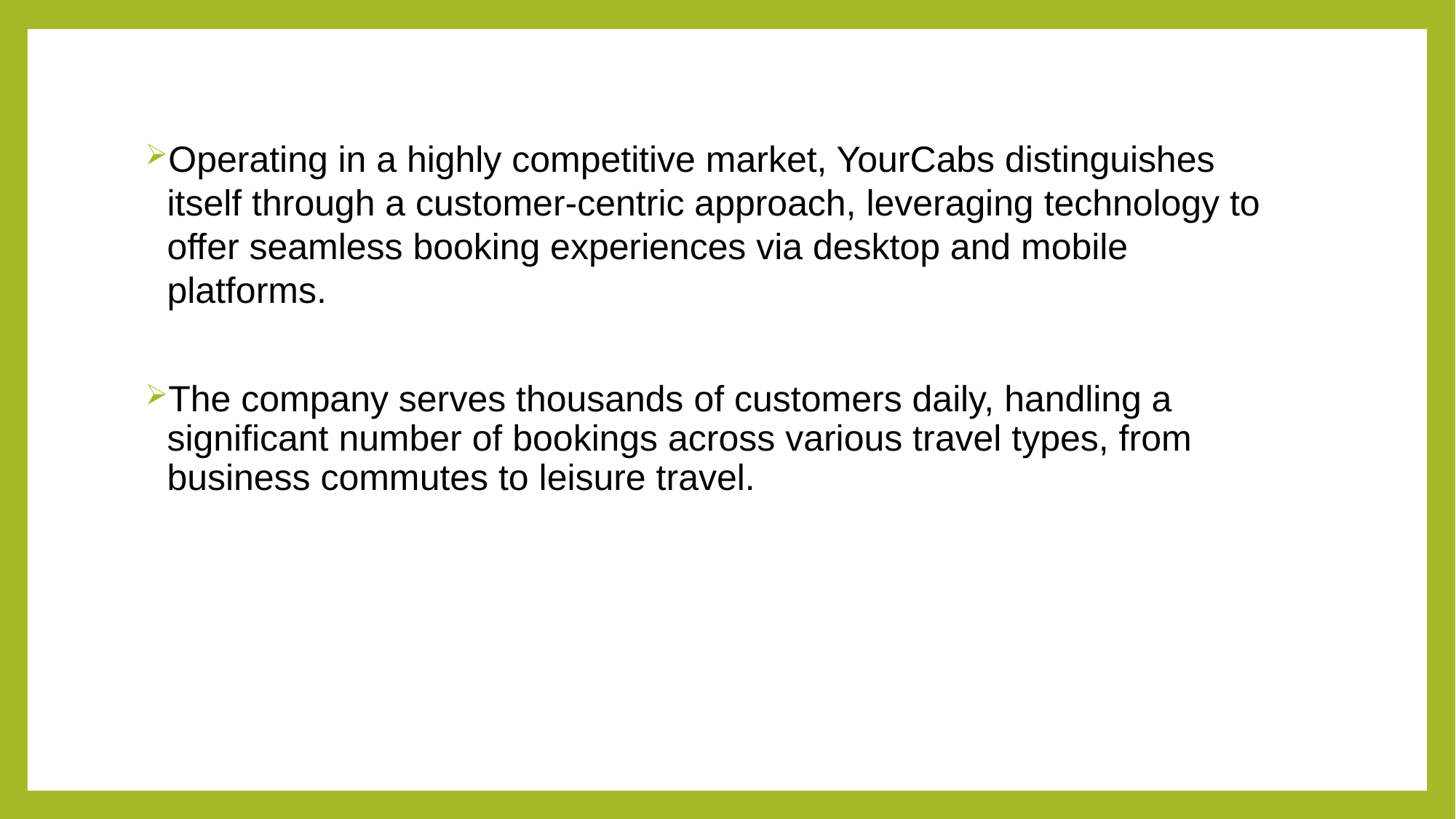

Operating in a highly competitive market, YourCabs distinguishes itself through a customer-centric approach, leveraging technology to offer seamless booking experiences via desktop and mobile platforms.

The company serves thousands of customers daily, handling a significant number of bookings across various travel types, from business commutes to leisure travel.